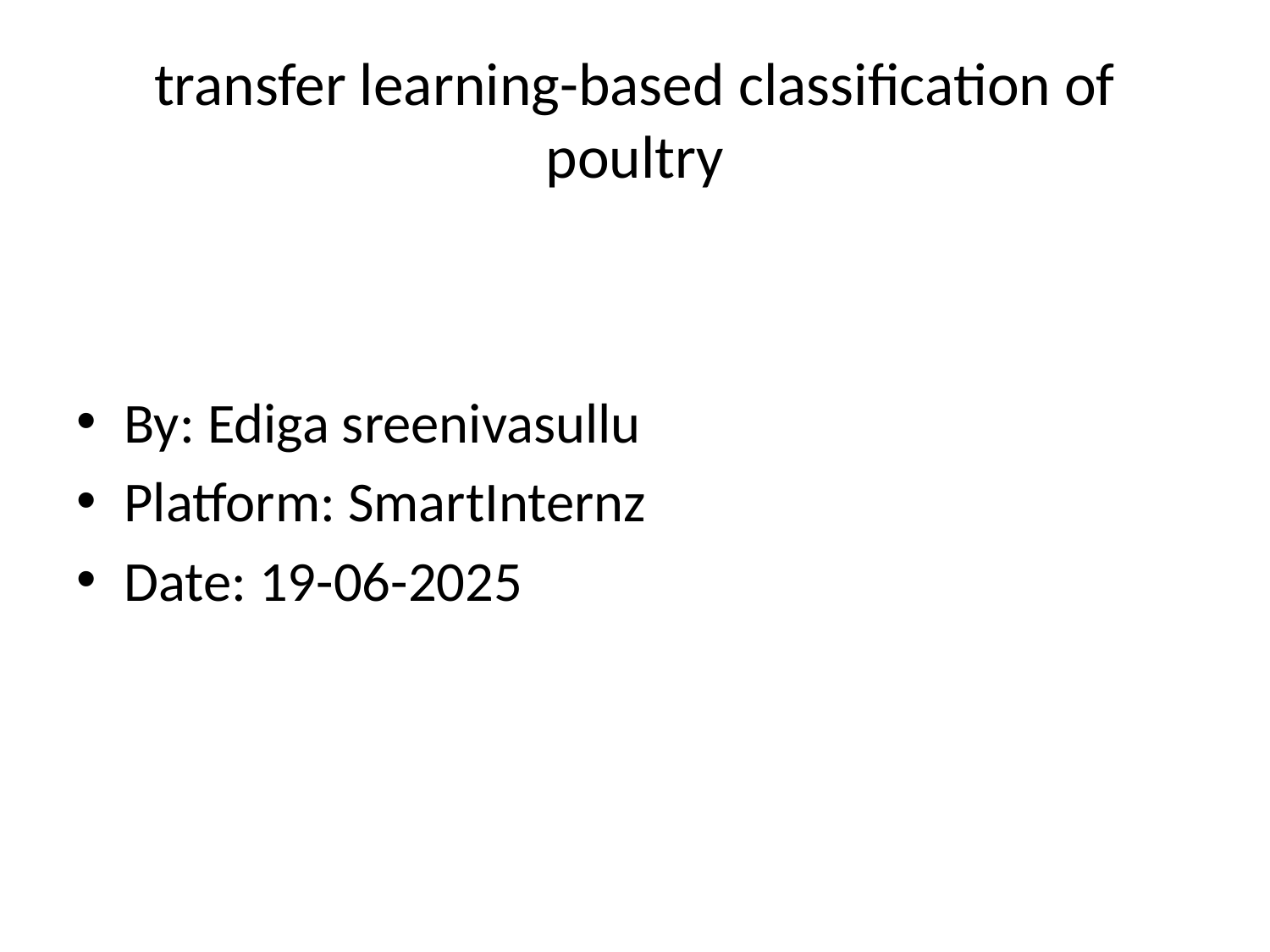

# transfer learning-based classification of poultry

By: Ediga sreenivasullu
Platform: SmartInternz
Date: 19-06-2025